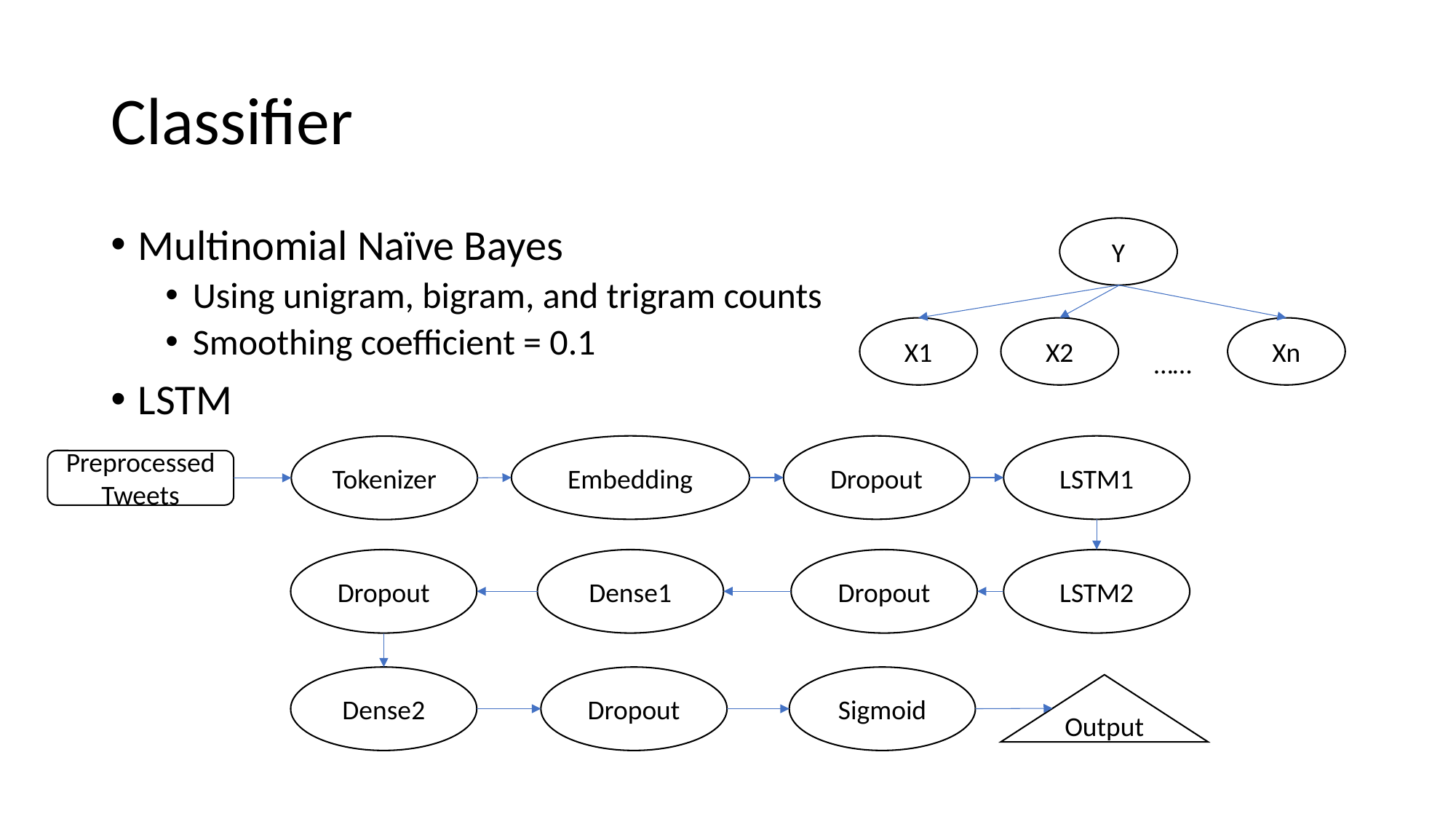

# Classifier
Multinomial Naïve Bayes
Using unigram, bigram, and trigram counts
Smoothing coefficient = 0.1
LSTM
Y
X1
X2
Xn
……
Embedding
Dropout
LSTM1
Tokenizer
Preprocessed Tweets
Dropout
Dense1
Dropout
LSTM2
Sigmoid
Dropout
Dense2
Output